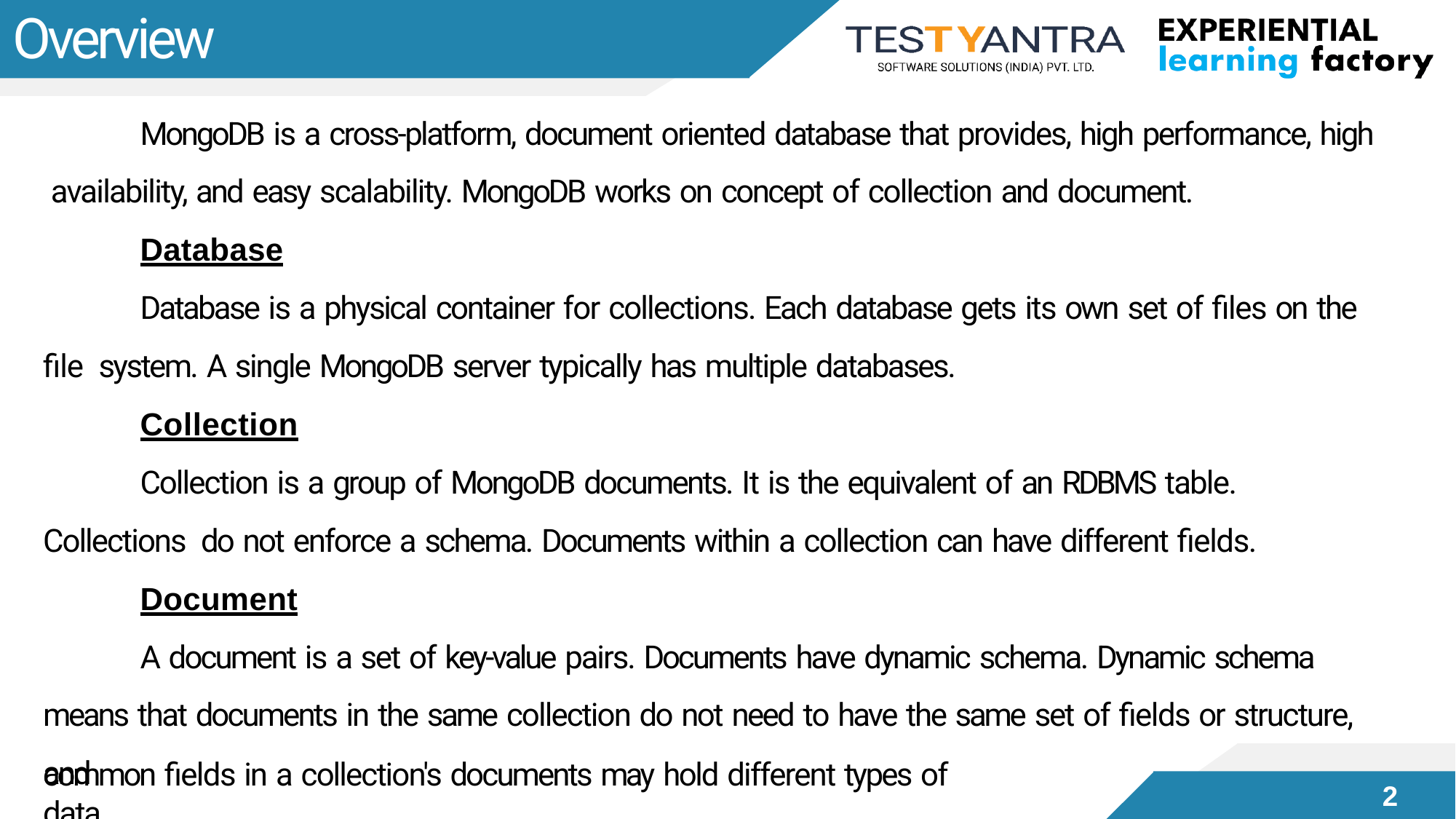

# Overview
MongoDB is a cross-platform, document oriented database that provides, high performance, high  availability, and easy scalability. MongoDB works on concept of collection and document.
Database
Database is a physical container for collections. Each database gets its own set of files on the file  system. A single MongoDB server typically has multiple databases.
Collection
Collection is a group of MongoDB documents. It is the equivalent of an RDBMS table. Collections  do not enforce a schema. Documents within a collection can have different fields.
Document
A document is a set of key-value pairs. Documents have dynamic schema. Dynamic schema  means that documents in the same collection do not need to have the same set of fields or structure, and
common fields in a collection's documents may hold different types of data.
2